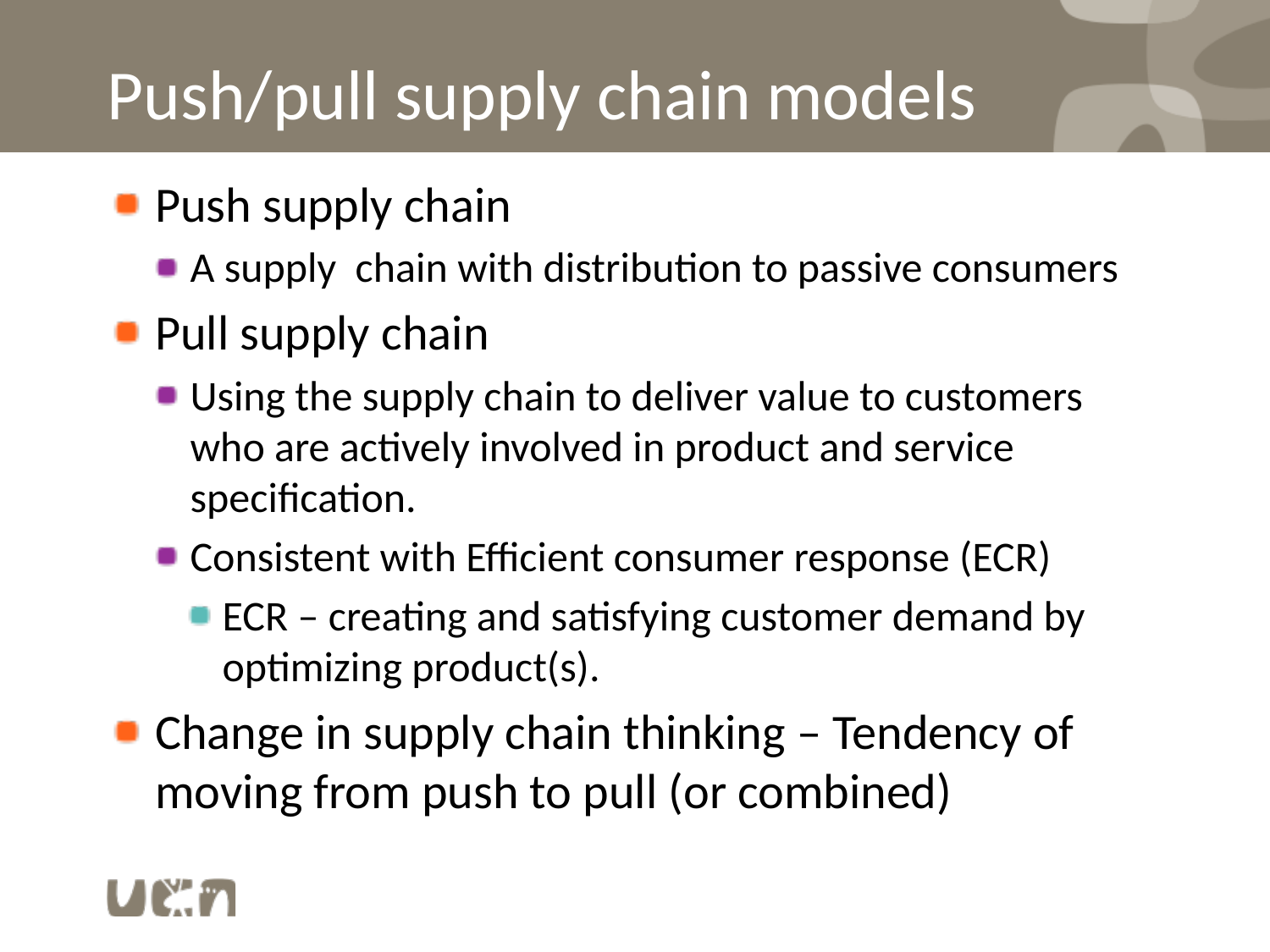

# Push/pull supply chain models
Push supply chain
A supply  chain with distribution to passive consumers
Pull supply chain
Using the supply chain to deliver value to customers who are actively involved in product and service specification.
Consistent with Efficient consumer response (ECR)
ECR – creating and satisfying customer demand by optimizing product(s).
Change in supply chain thinking – Tendency of moving from push to pull (or combined)